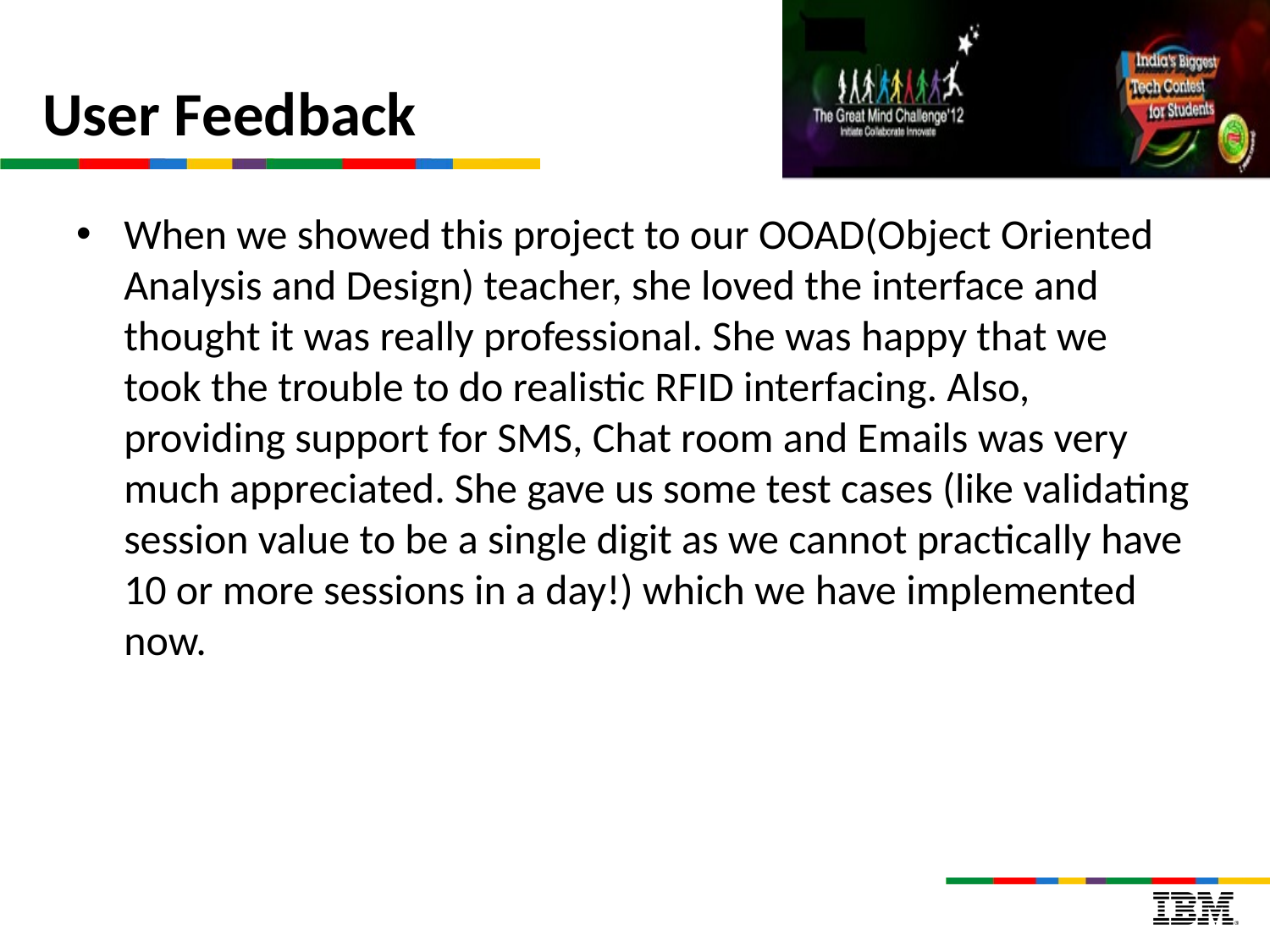

User Feedback
When we showed this project to our OOAD(Object Oriented Analysis and Design) teacher, she loved the interface and thought it was really professional. She was happy that we took the trouble to do realistic RFID interfacing. Also, providing support for SMS, Chat room and Emails was very much appreciated. She gave us some test cases (like validating session value to be a single digit as we cannot practically have 10 or more sessions in a day!) which we have implemented now.